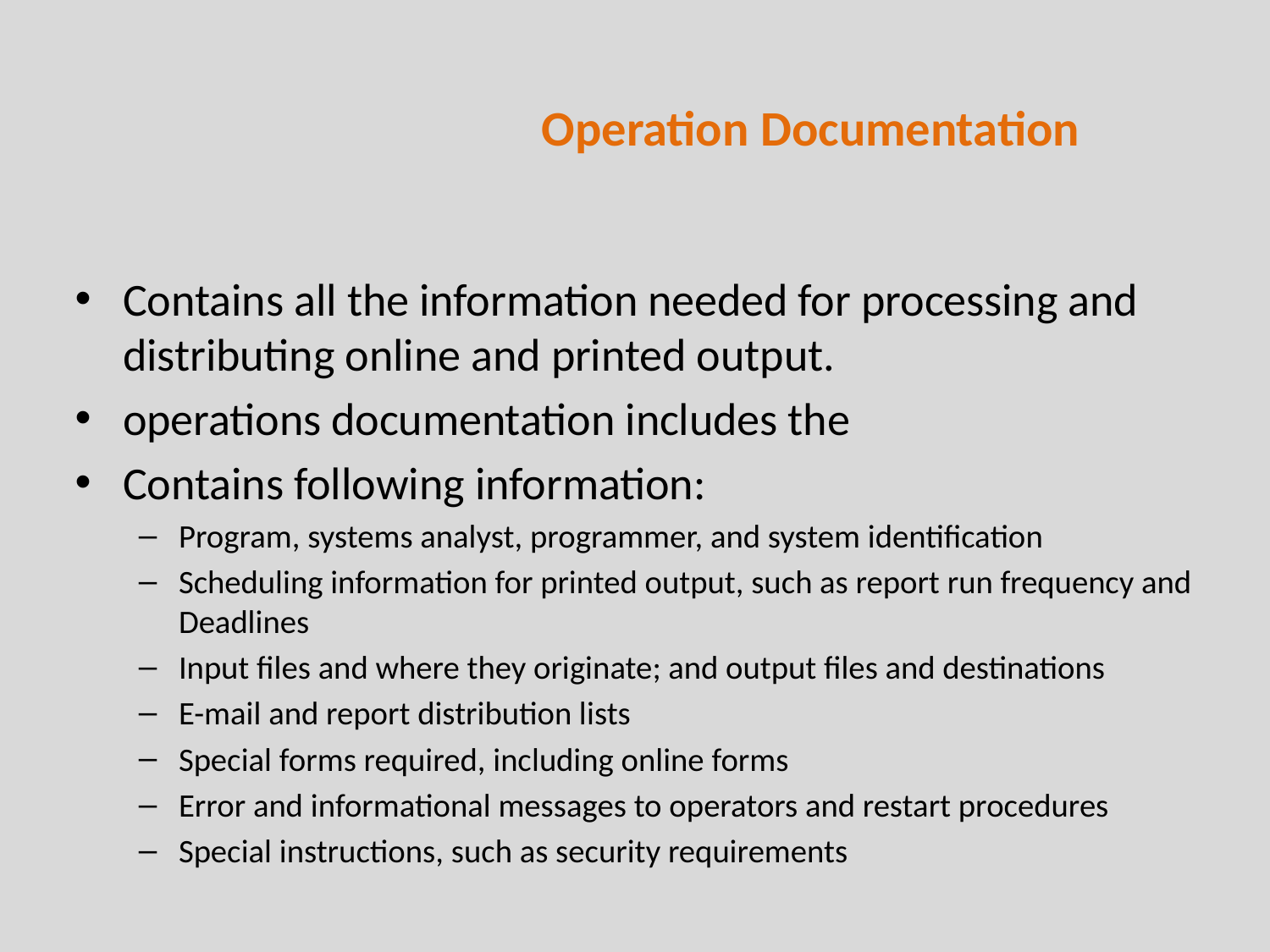

# Operation Documentation
Contains all the information needed for processing and distributing online and printed output.
operations documentation includes the
Contains following information:
Program, systems analyst, programmer, and system identification
Scheduling information for printed output, such as report run frequency and Deadlines
Input files and where they originate; and output files and destinations
E-mail and report distribution lists
Special forms required, including online forms
Error and informational messages to operators and restart procedures
Special instructions, such as security requirements